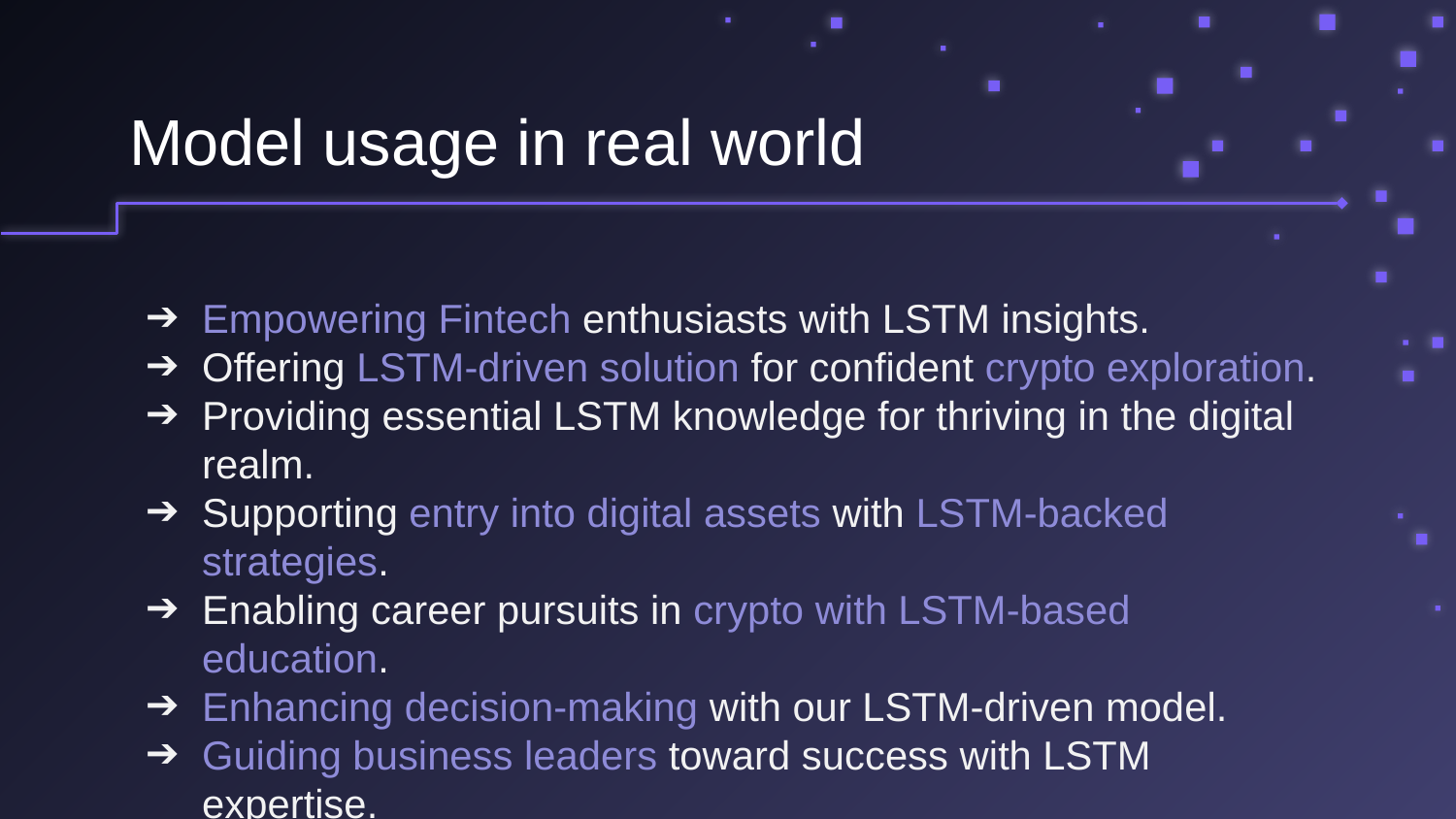

Model usage in real world
Empowering Fintech enthusiasts with LSTM insights.
Offering LSTM-driven solution for confident crypto exploration.
Providing essential LSTM knowledge for thriving in the digital realm.
Supporting entry into digital assets with LSTM-backed strategies.
Enabling career pursuits in crypto with LSTM-based education.
Enhancing decision-making with our LSTM-driven model.
Guiding business leaders toward success with LSTM expertise.